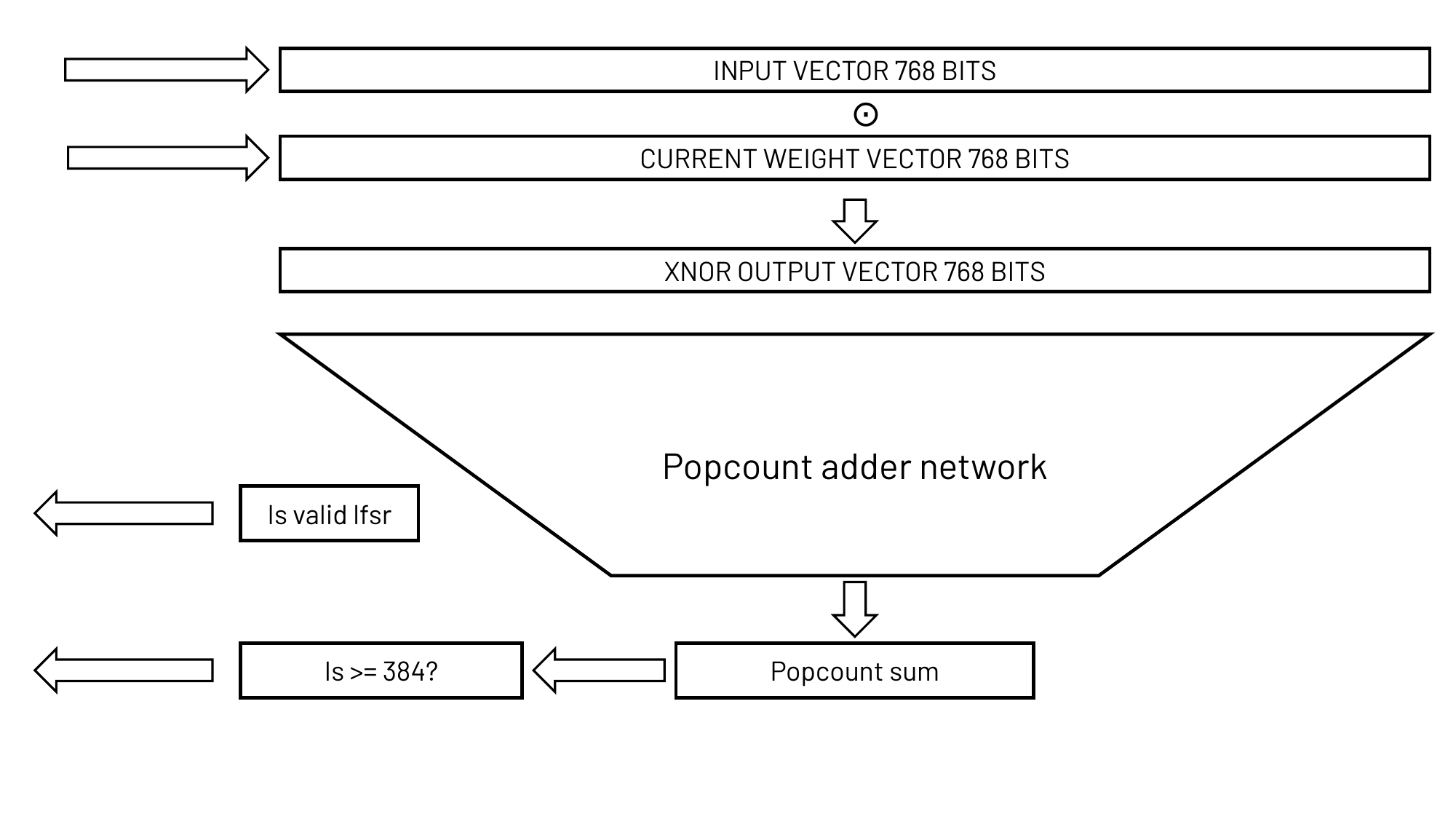

INPUT VECTOR 768 BITS
⊙

CURRENT WEIGHT VECTOR 768 BITS

XNOR OUTPUT VECTOR 768 BITS

Popcount adder network
Is valid lfsr

Is >= 384?
Popcount sum